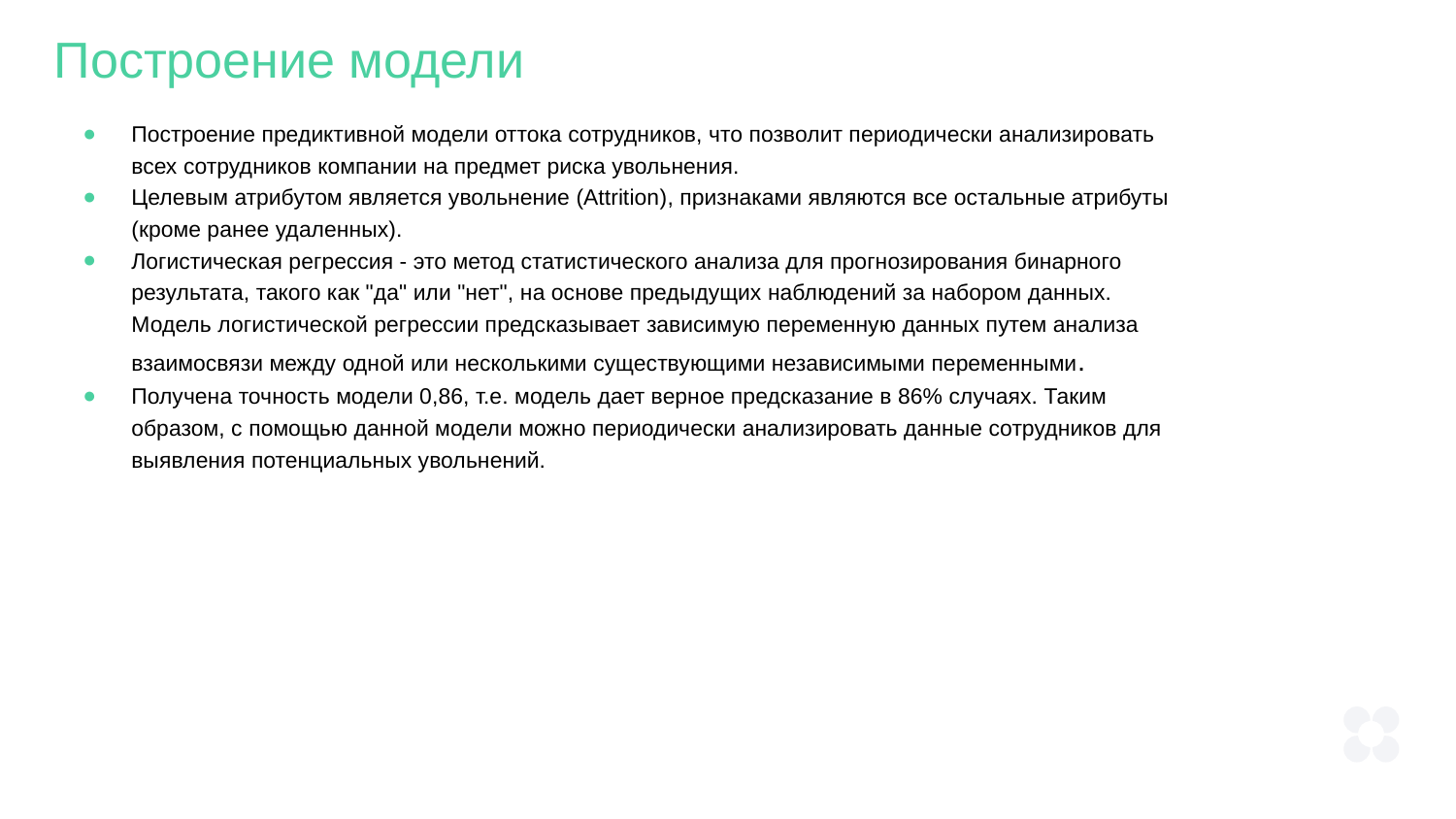

Построение модели
Построение предиктивной модели оттока сотрудников, что позволит периодически анализировать всех сотрудников компании на предмет риска увольнения.
Целевым атрибутом является увольнение (Attrition), признаками являются все остальные атрибуты (кроме ранее удаленных).
Логистическая регрессия - это метод статистического анализа для прогнозирования бинарного результата, такого как "да" или "нет", на основе предыдущих наблюдений за набором данных. Модель логистической регрессии предсказывает зависимую переменную данных путем анализа взаимосвязи между одной или несколькими существующими независимыми переменными.
Получена точность модели 0,86, т.е. модель дает верное предсказание в 86% случаях. Таким образом, с помощью данной модели можно периодически анализировать данные сотрудников для выявления потенциальных увольнений.